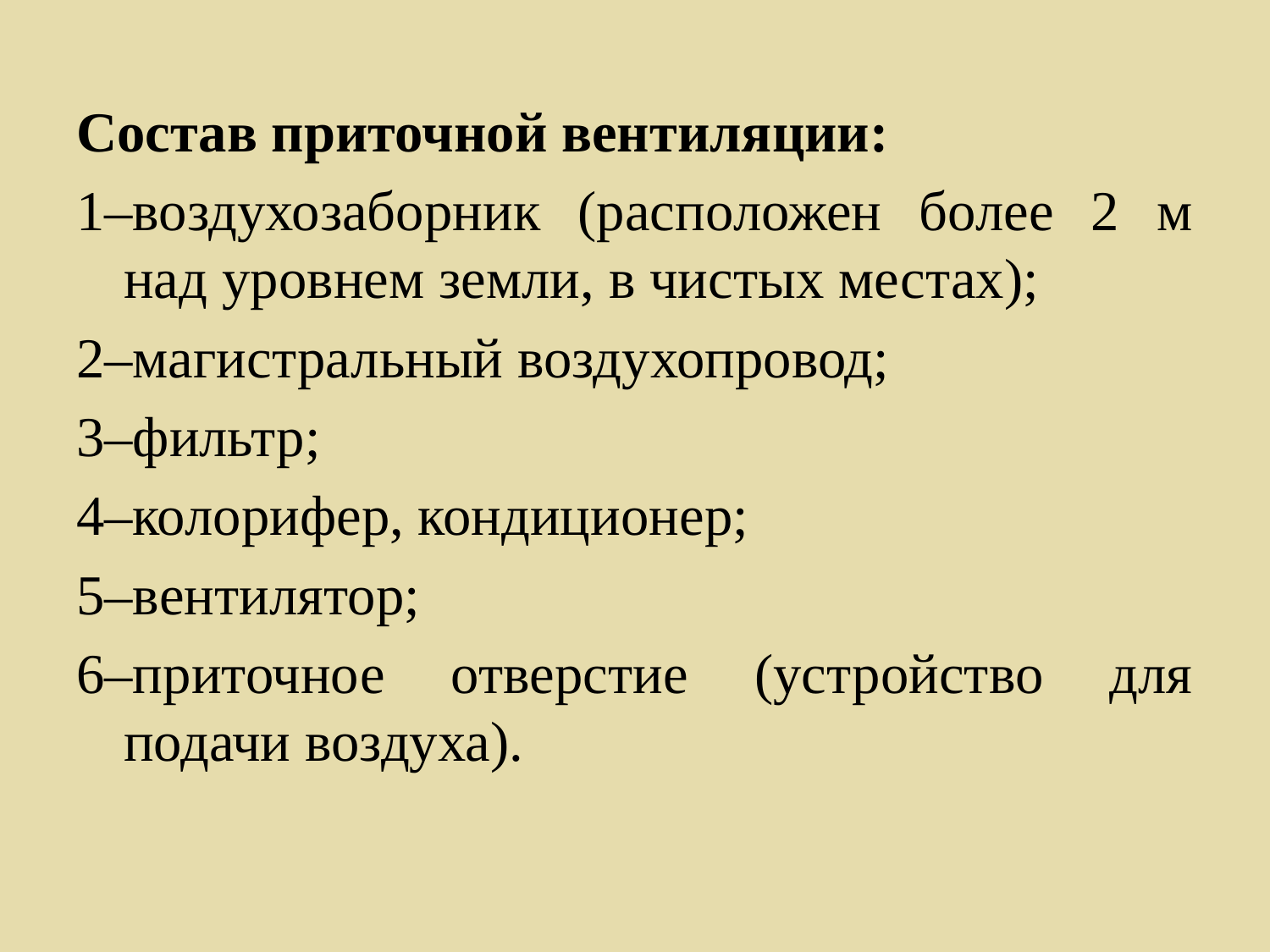

Состав приточной вентиляции:
1–воздухозаборник (расположен более 2 м над уровнем земли, в чистых местах);
2–магистральный воздухопровод;
3–фильтр;
4–колорифер, кондиционер;
5–вентилятор;
6–приточное отверстие (устройство для подачи воздуха).